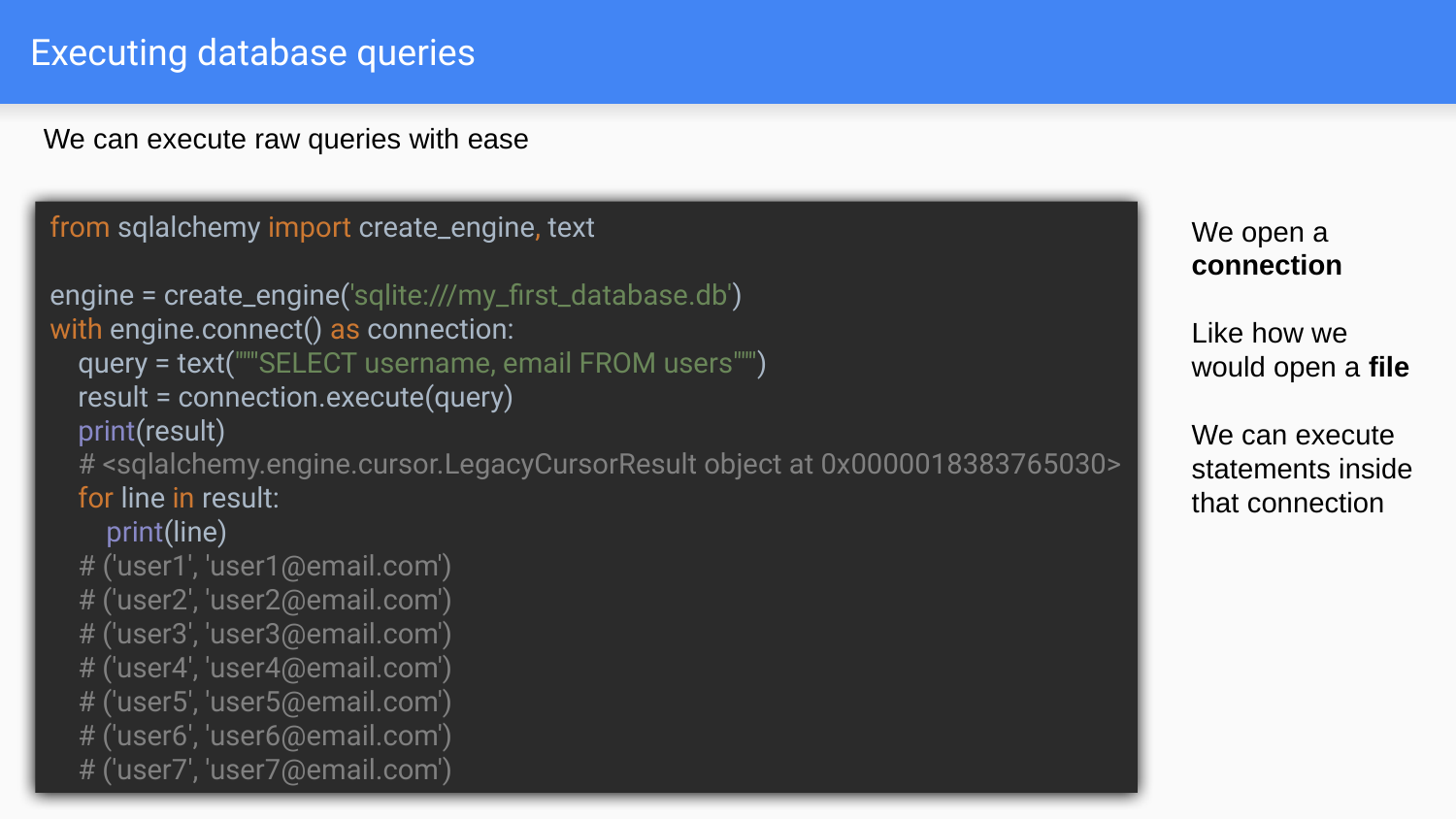

# Executing database queries
We can execute raw queries with ease
from sqlalchemy import create_engine, text
engine = create_engine('sqlite:///my_first_database.db')
with engine.connect() as connection:
    query = text("""SELECT username, email FROM users""")
    result = connection.execute(query)
    print(result)
    # <sqlalchemy.engine.cursor.LegacyCursorResult object at 0x0000018383765030>
    for line in result:
        print(line)
    # ('user1', 'user1@email.com')
    # ('user2', 'user2@email.com')
    # ('user3', 'user3@email.com')
    # ('user4', 'user4@email.com')
    # ('user5', 'user5@email.com')
    # ('user6', 'user6@email.com')
    # ('user7', 'user7@email.com')
We open a connection

Like how we would open a file

We can execute statements inside that connection